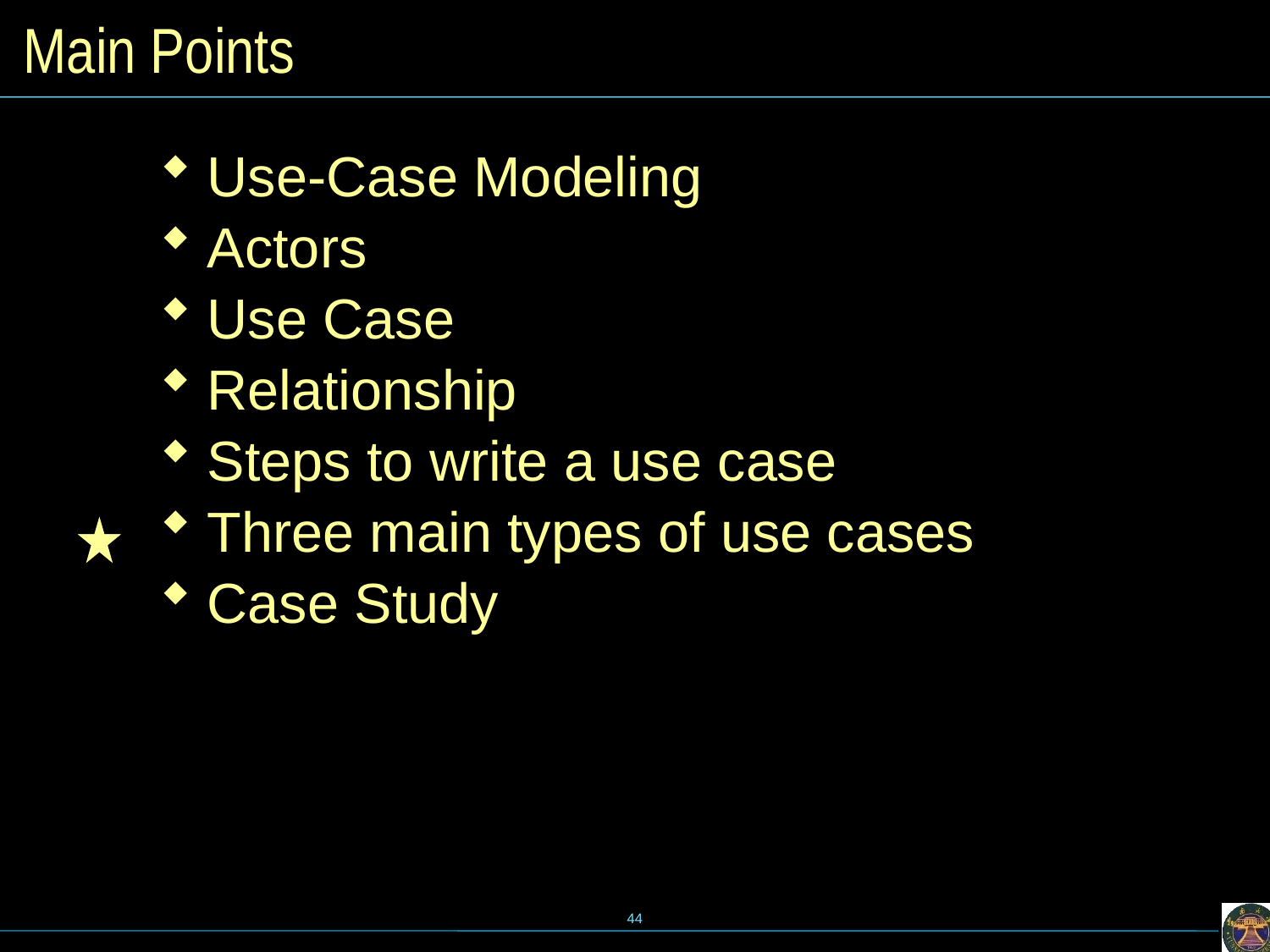

# Main Points
Use-Case Modeling
Actors
Use Case
Relationship
Steps to write a use case
Three main types of use cases
Case Study